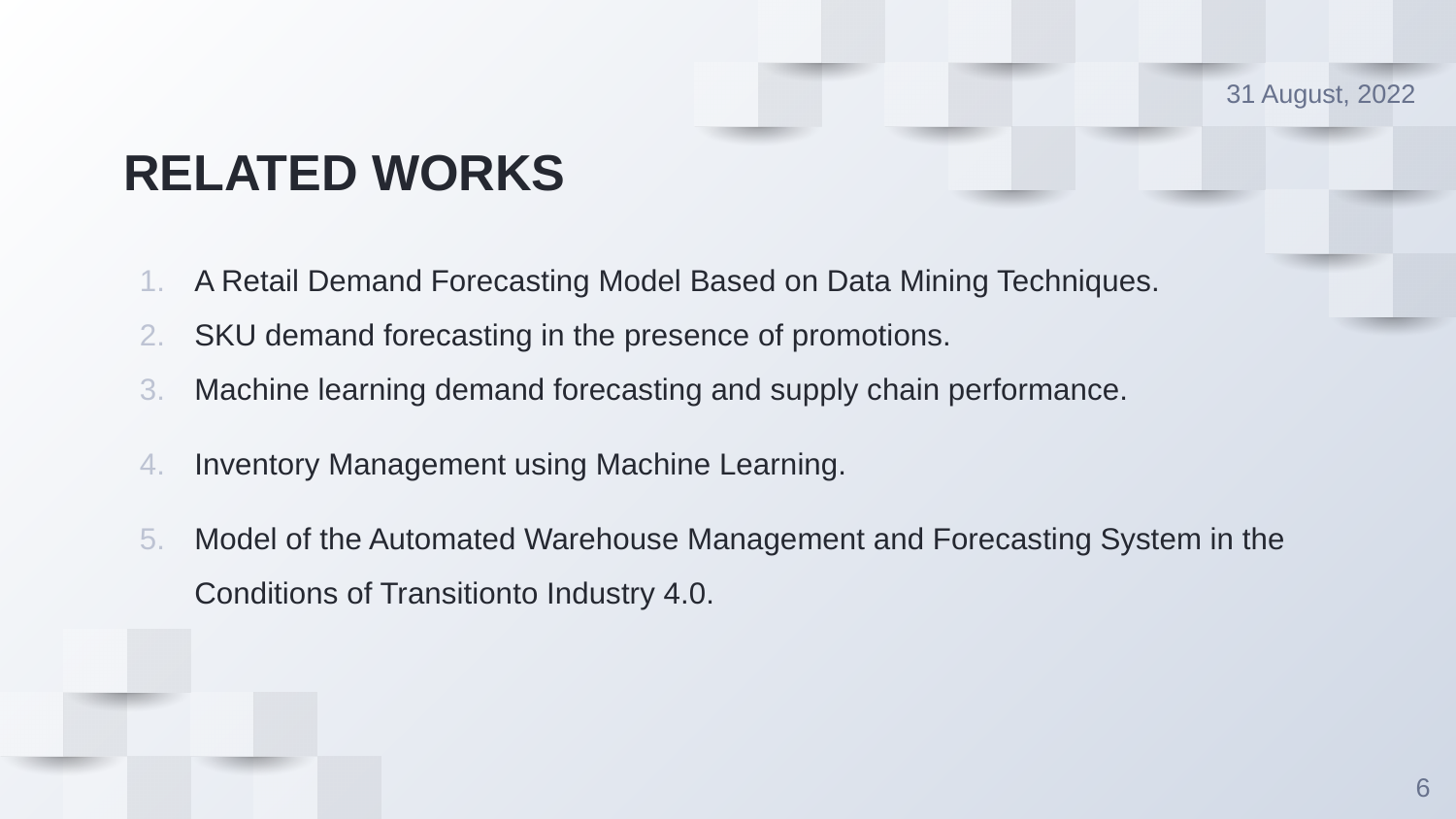

31 August, 2022
# RELATED WORKS
A Retail Demand Forecasting Model Based on Data Mining Techniques.
SKU demand forecasting in the presence of promotions.
Machine learning demand forecasting and supply chain performance.
Inventory Management using Machine Learning.
Model of the Automated Warehouse Management and Forecasting System in the Conditions of Transitionto Industry 4.0.
6